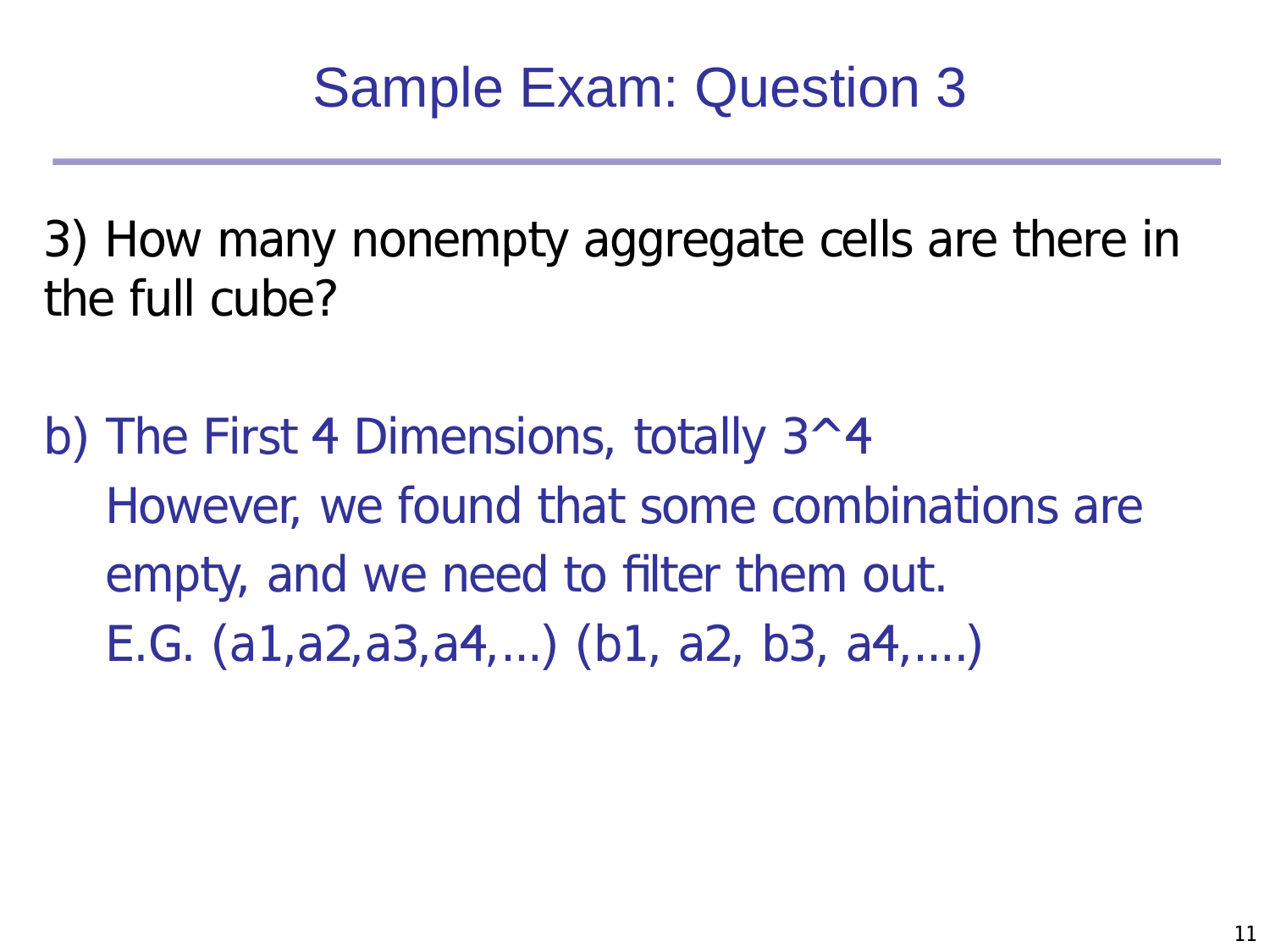

# Sample Exam: Question 3
3) How many nonempty aggregate cells are there in the full cube?

b) The First 4 Dimensions, totally 3^4
    However, we found that some combinations are
    empty, and we need to filter them out.
    E.G. (a1,a2,a3,a4,…) (b1, a2, b3, a4,….)

11